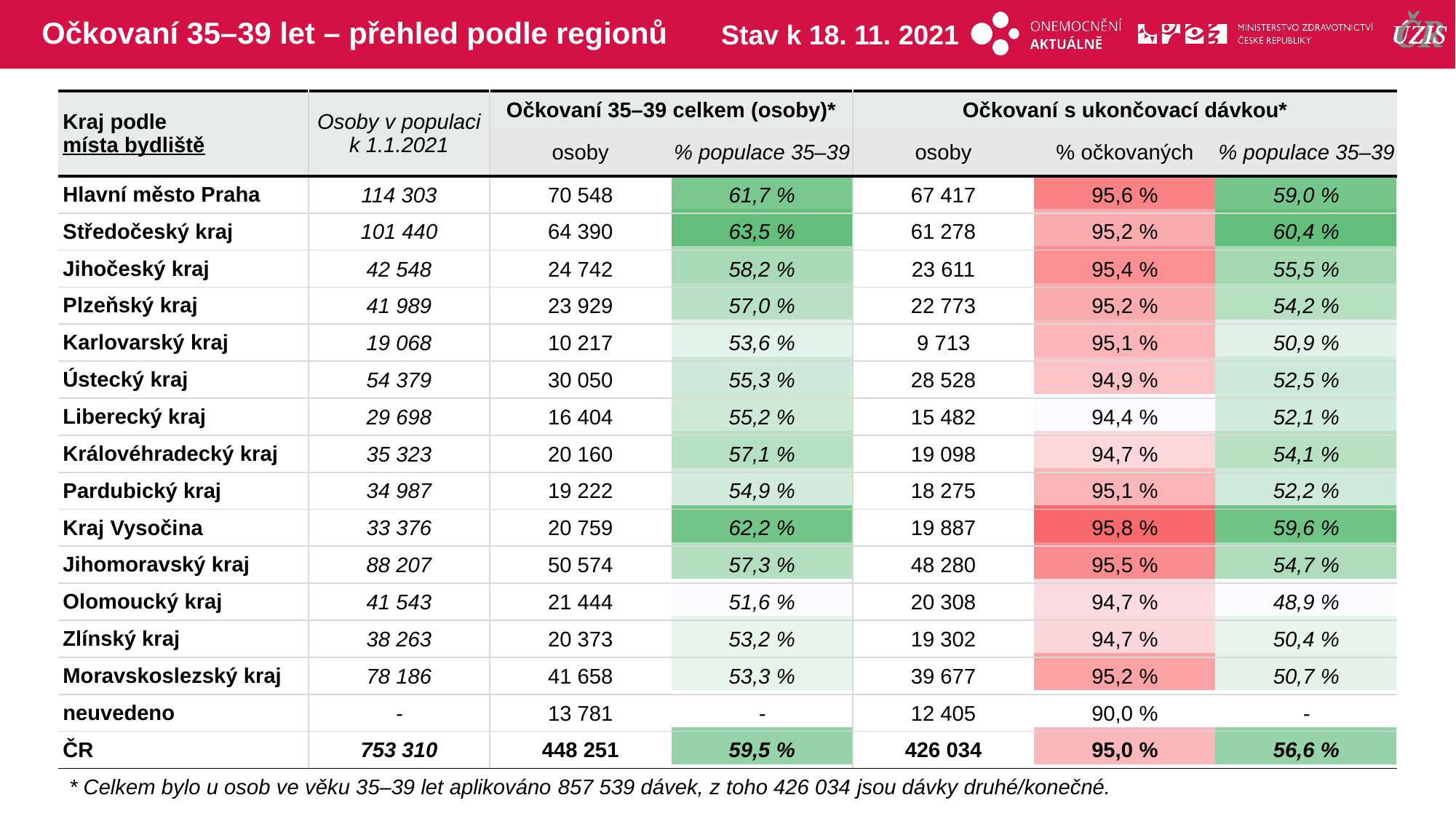

# Očkovaní 35–39 let – přehled podle regionů
Stav k 18. 11. 2021
| Kraj podle místa bydliště | Osoby v populaci k 1.1.2021 | Očkovaní 35–39 celkem (osoby)\* |  | Očkovaní s ukončovací dávkou\* |  |  |
| --- | --- | --- | --- | --- | --- | --- |
|  |  | osoby | % populace 35–39 | osoby | % očkovaných | % populace 35–39 |
| Hlavní město Praha | 114 303 | 70 548 | 61,7 % | 67 417 | 95,6 % | 59,0 % |
| Středočeský kraj | 101 440 | 64 390 | 63,5 % | 61 278 | 95,2 % | 60,4 % |
| Jihočeský kraj | 42 548 | 24 742 | 58,2 % | 23 611 | 95,4 % | 55,5 % |
| Plzeňský kraj | 41 989 | 23 929 | 57,0 % | 22 773 | 95,2 % | 54,2 % |
| Karlovarský kraj | 19 068 | 10 217 | 53,6 % | 9 713 | 95,1 % | 50,9 % |
| Ústecký kraj | 54 379 | 30 050 | 55,3 % | 28 528 | 94,9 % | 52,5 % |
| Liberecký kraj | 29 698 | 16 404 | 55,2 % | 15 482 | 94,4 % | 52,1 % |
| Královéhradecký kraj | 35 323 | 20 160 | 57,1 % | 19 098 | 94,7 % | 54,1 % |
| Pardubický kraj | 34 987 | 19 222 | 54,9 % | 18 275 | 95,1 % | 52,2 % |
| Kraj Vysočina | 33 376 | 20 759 | 62,2 % | 19 887 | 95,8 % | 59,6 % |
| Jihomoravský kraj | 88 207 | 50 574 | 57,3 % | 48 280 | 95,5 % | 54,7 % |
| Olomoucký kraj | 41 543 | 21 444 | 51,6 % | 20 308 | 94,7 % | 48,9 % |
| Zlínský kraj | 38 263 | 20 373 | 53,2 % | 19 302 | 94,7 % | 50,4 % |
| Moravskoslezský kraj | 78 186 | 41 658 | 53,3 % | 39 677 | 95,2 % | 50,7 % |
| neuvedeno | - | 13 781 | - | 12 405 | 90,0 % | - |
| ČR | 753 310 | 448 251 | 59,5 % | 426 034 | 95,0 % | 56,6 % |
|  |  |  |  |  |  |
| --- | --- | --- | --- | --- | --- |
|  |  |  |  |  |  |
|  |  |  |  |  |  |
|  |  |  |  |  |  |
|  |  |  |  |  |  |
|  |  |  |  |  |  |
|  |  |  |  |  |  |
|  |  |  |  |  |  |
|  |  |  |  |  |  |
|  |  |  |  |  |  |
|  |  |  |  |  |  |
|  |  |  |  |  |  |
|  |  |  |  |  |  |
|  |  |  |  |  |  |
|  |  |  |  |  |  |
|  |  |  |  |  |  |
* Celkem bylo u osob ve věku 35–39 let aplikováno 857 539 dávek, z toho 426 034 jsou dávky druhé/konečné.